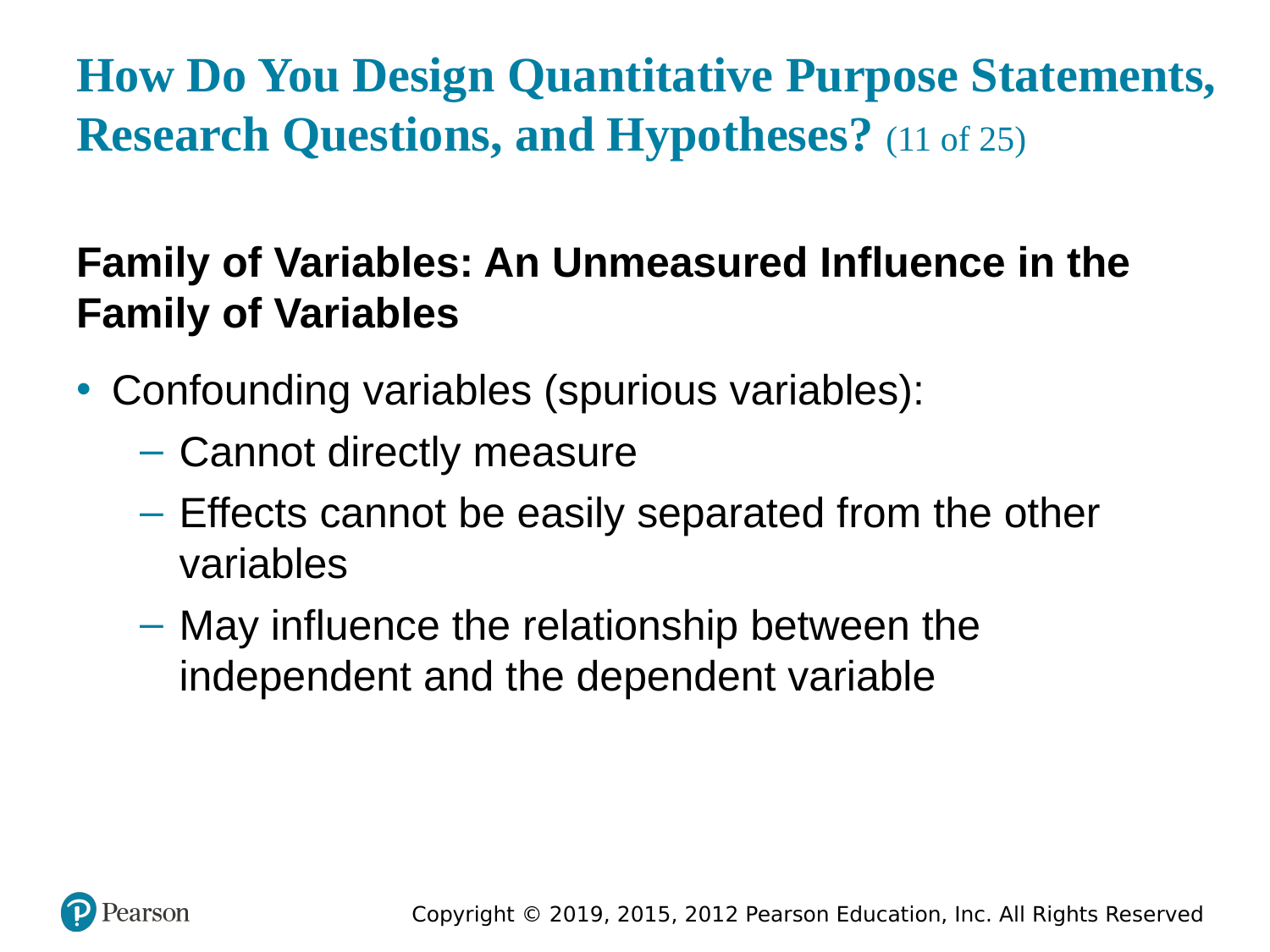

# How Do You Design Quantitative Purpose Statements, Research Questions, and Hypotheses? (11 of 25)
Family of Variables: An Unmeasured Influence in the Family of Variables
Confounding variables (spurious variables):
Cannot directly measure
Effects cannot be easily separated from the other variables
May influence the relationship between the independent and the dependent variable